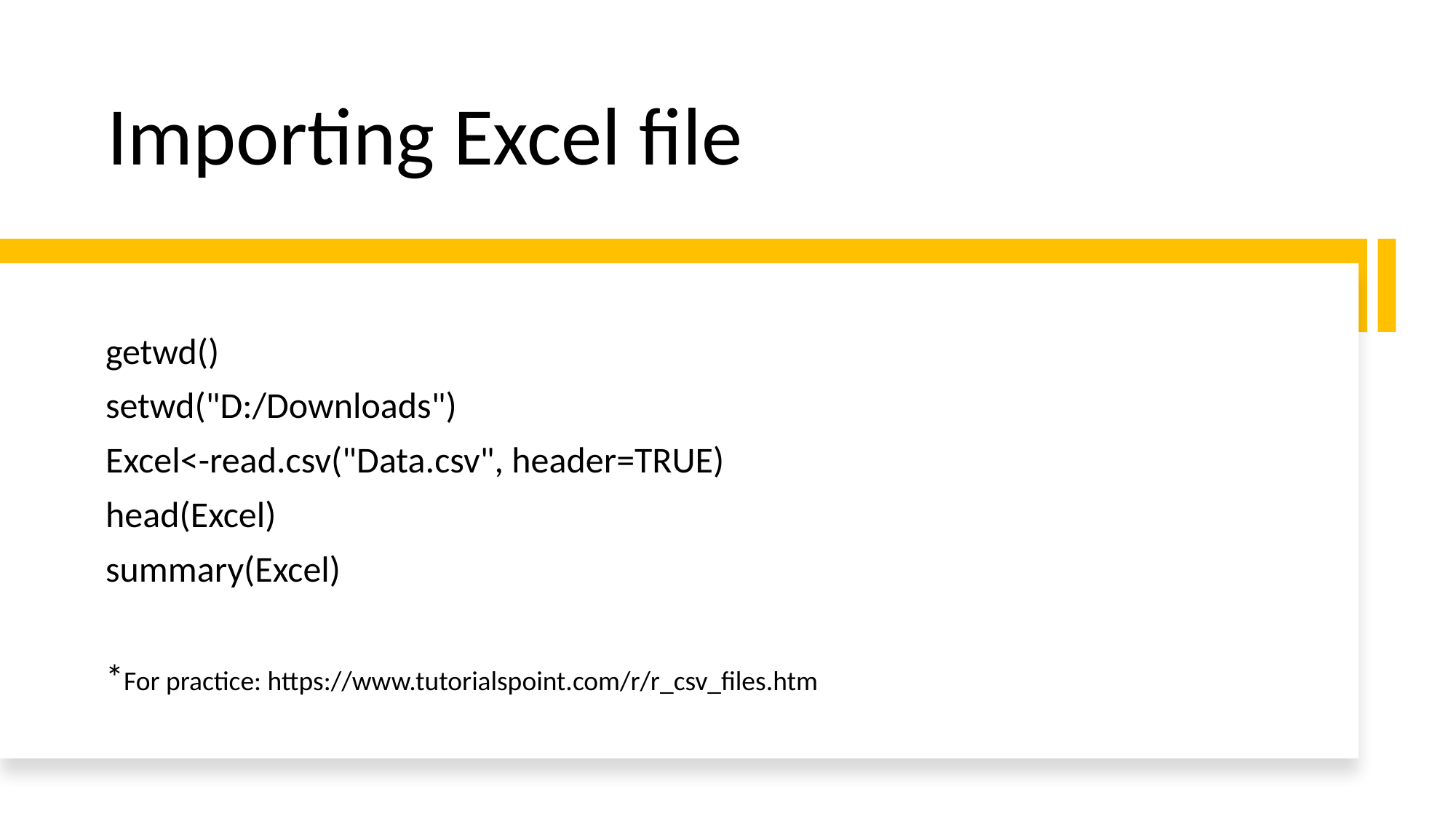

# Importing Excel file

getwd()
setwd("D:/Downloads")
Excel<-read.csv("Data.csv", header=TRUE)
head(Excel)
summary(Excel)

*For practice: https://www.tutorialspoint.com/r/r_csv_files.htm